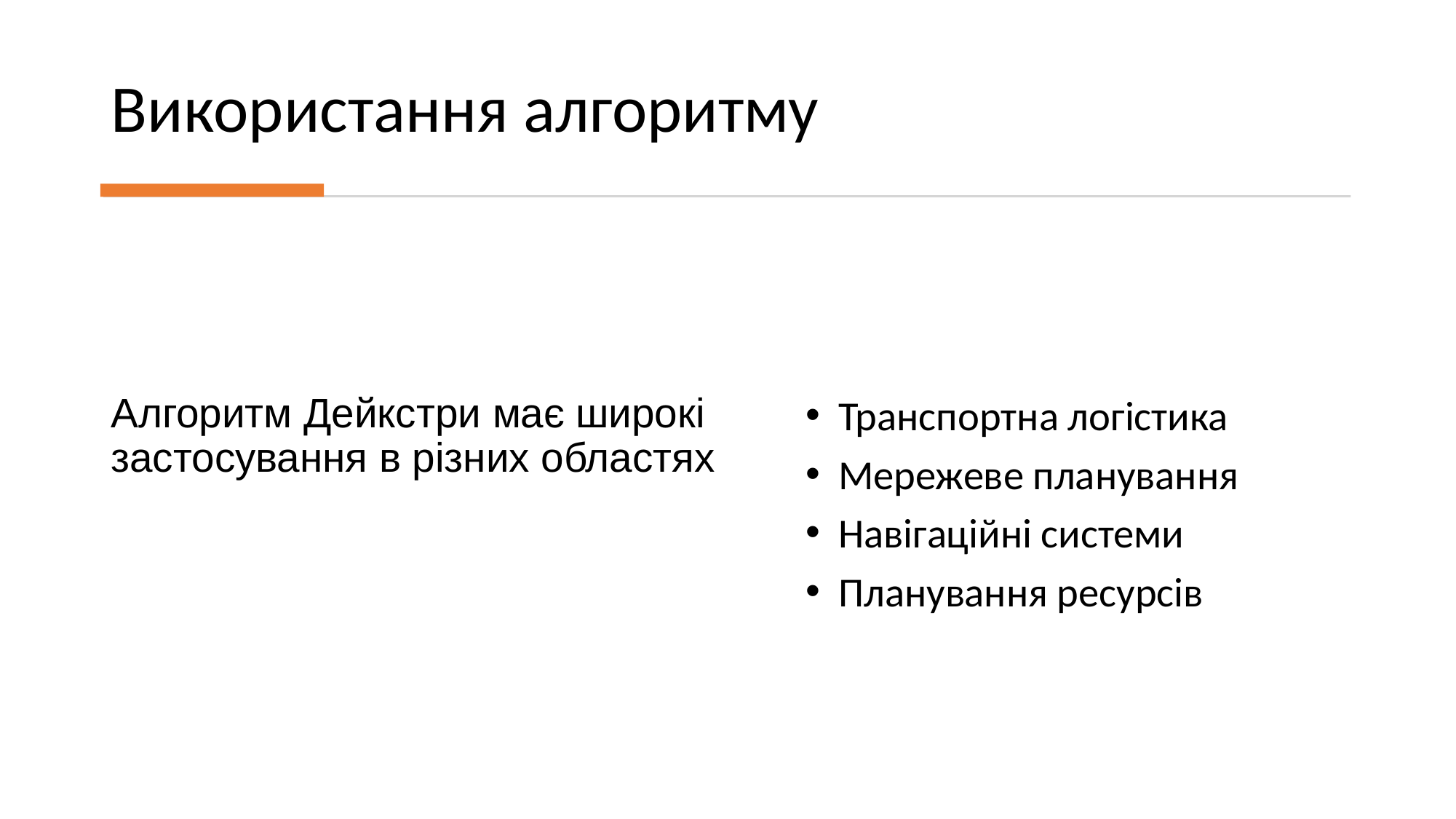

# Використання алгоритму

Транспортна логістика
Мережеве планування
Навігаційні системи
Планування ресурсів
Алгоритм Дейкстри має широкі застосування в різних областях